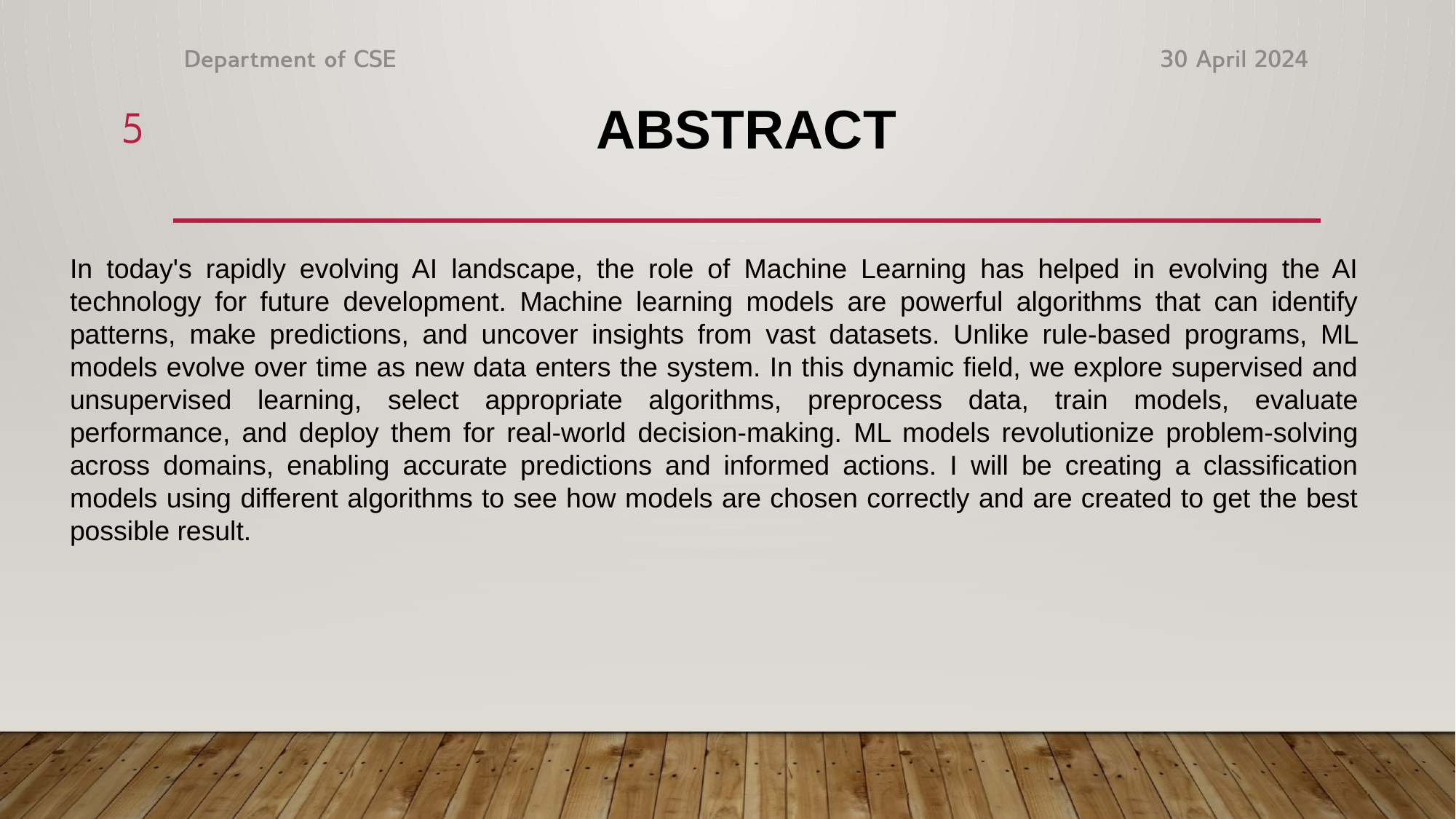

Department of CSE
30 April 2024
5
# Abstract
In today's rapidly evolving AI landscape, the role of Machine Learning has helped in evolving the AI technology for future development. Machine learning models are powerful algorithms that can identify patterns, make predictions, and uncover insights from vast datasets. Unlike rule-based programs, ML models evolve over time as new data enters the system. In this dynamic field, we explore supervised and unsupervised learning, select appropriate algorithms, preprocess data, train models, evaluate performance, and deploy them for real-world decision-making. ML models revolutionize problem-solving across domains, enabling accurate predictions and informed actions. I will be creating a classification models using different algorithms to see how models are chosen correctly and are created to get the best possible result.